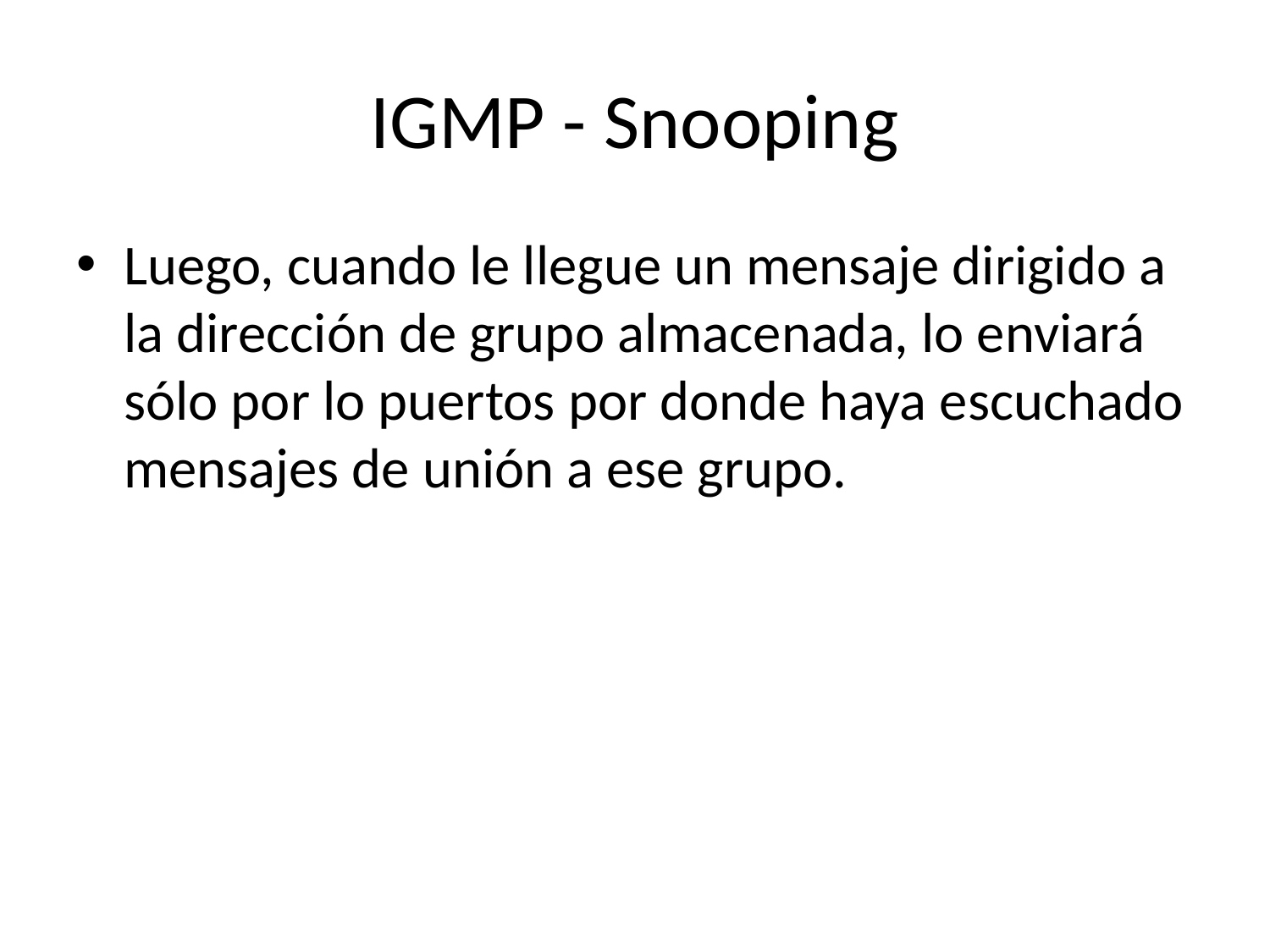

# IGMP - Snooping
Luego, cuando le llegue un mensaje dirigido a la dirección de grupo almacenada, lo enviará sólo por lo puertos por donde haya escuchado mensajes de unión a ese grupo.